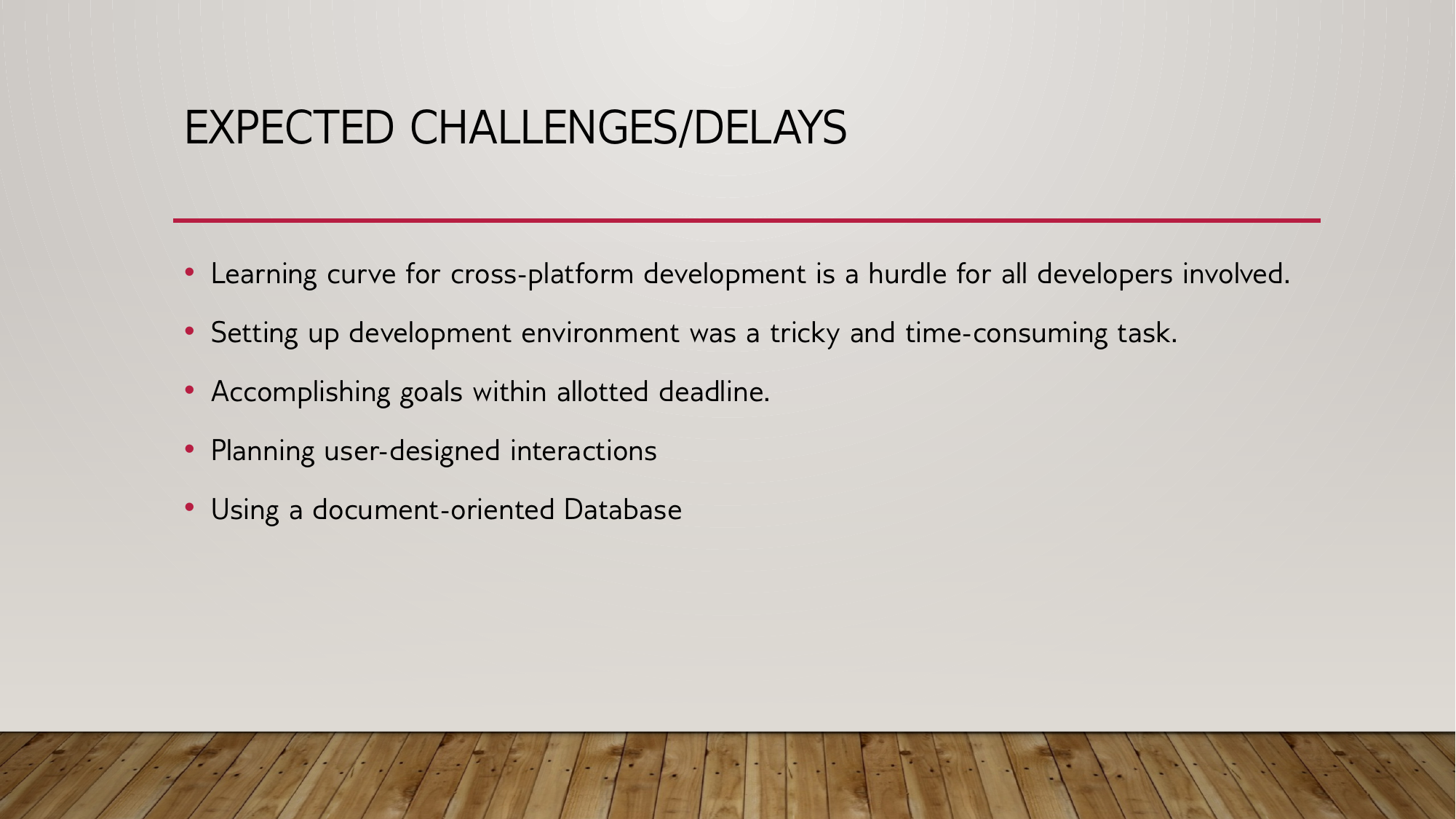

# Expected challenges/delays
Learning curve for cross-platform development is a hurdle for all developers involved.
Setting up development environment was a tricky and time-consuming task.
Accomplishing goals within allotted deadline.
Planning user-designed interactions
Using a document-oriented Database